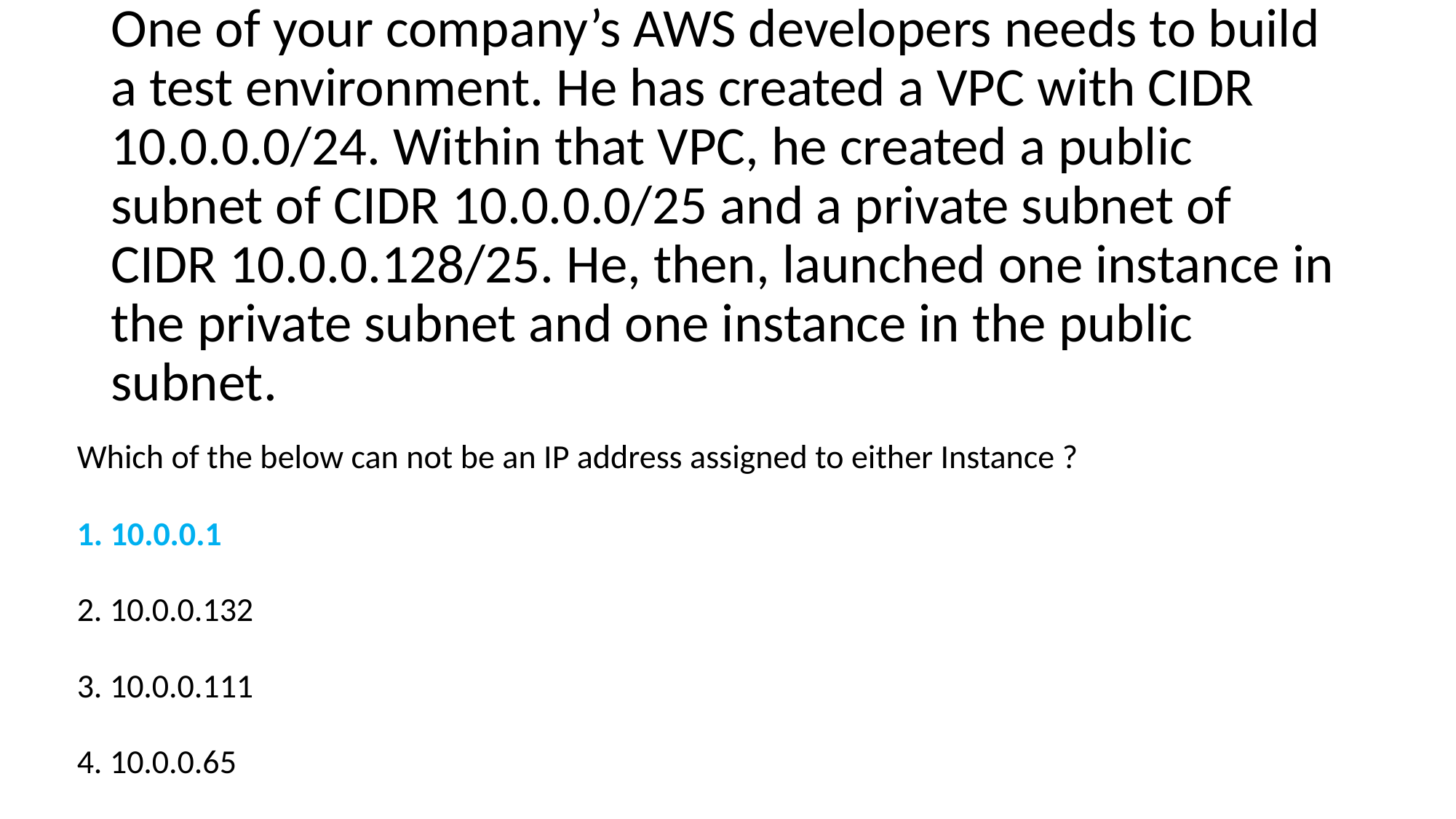

# One of your company’s AWS developers needs to build a test environment. He has created a VPC with CIDR 10.0.0.0/24. Within that VPC, he created a public subnet of CIDR 10.0.0.0/25 and a private subnet of CIDR 10.0.0.128/25. He, then, launched one instance in the private subnet and one instance in the public subnet.
Which of the below can not be an IP address assigned to either Instance ?
1. 10.0.0.1
2. 10.0.0.132
3. 10.0.0.111
4. 10.0.0.65